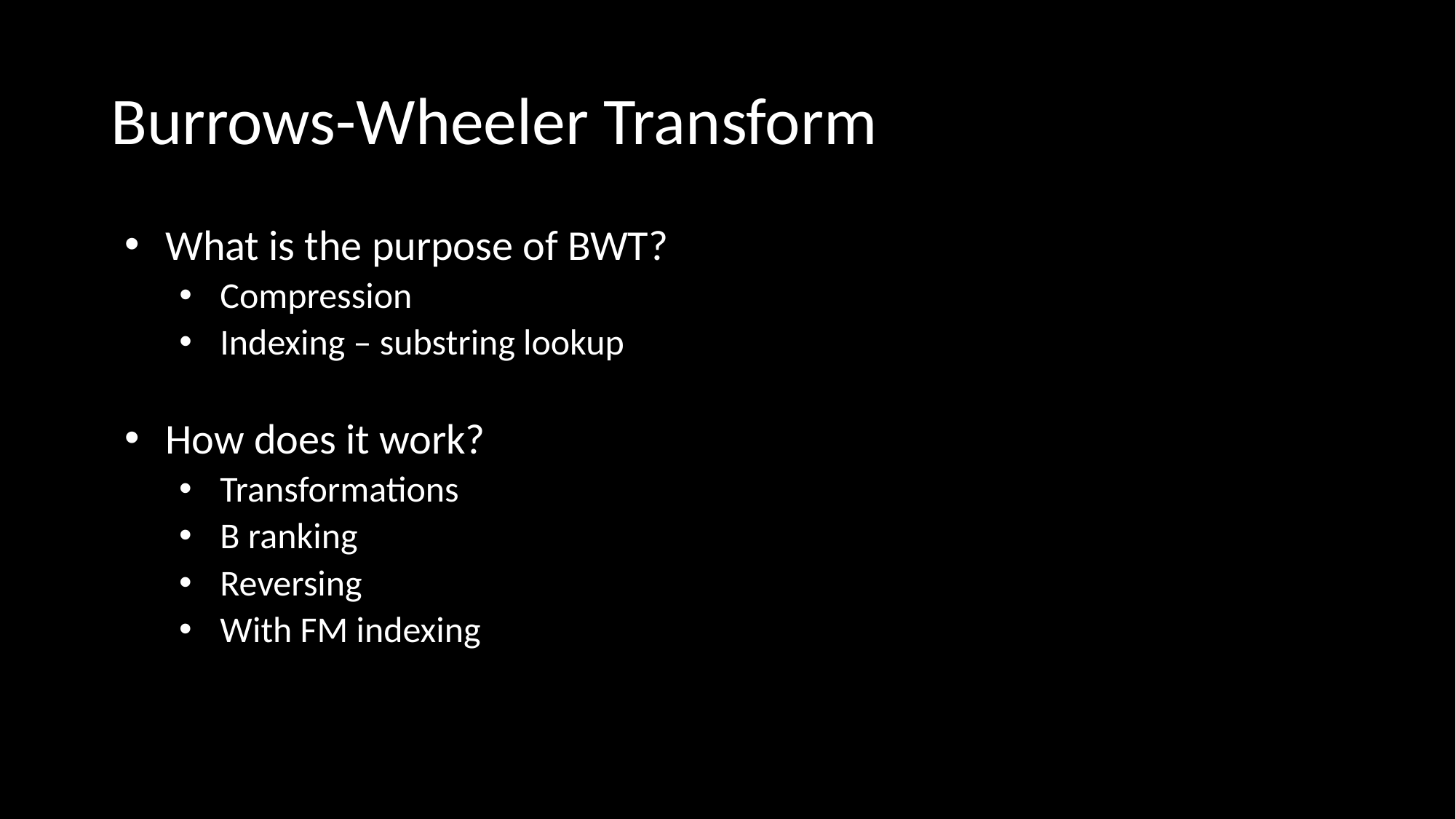

# Burrows-Wheeler Transform
What is the purpose of BWT?
Compression
Indexing – substring lookup

How does it work?
Transformations
B ranking
Reversing
With FM indexing